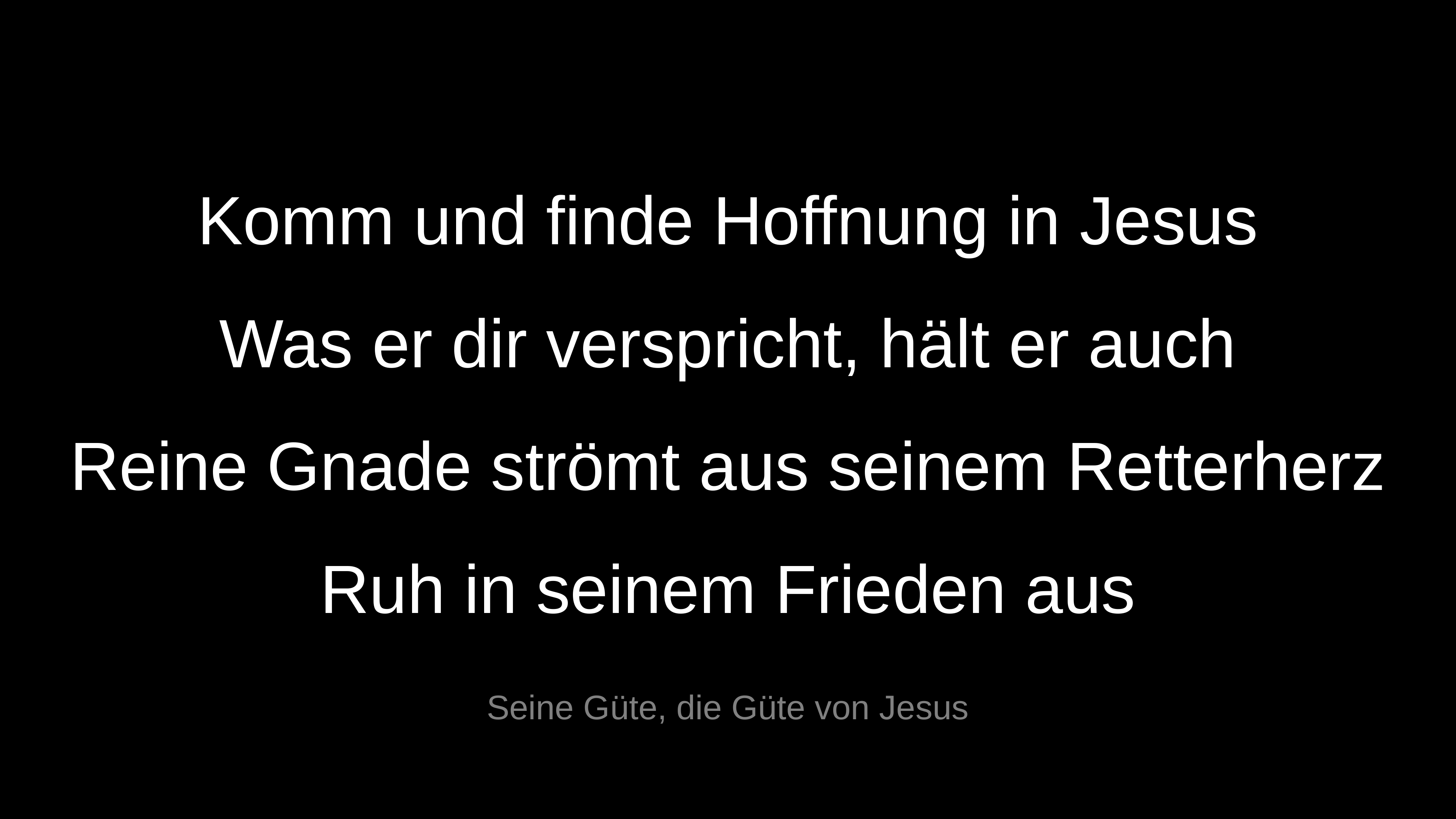

Komm und finde Hoffnung in Jesus
Was er dir verspricht, hält er auch
Reine Gnade strömt aus seinem Retterherz
Ruh in seinem Frieden aus
Seine Güte, die Güte von Jesus